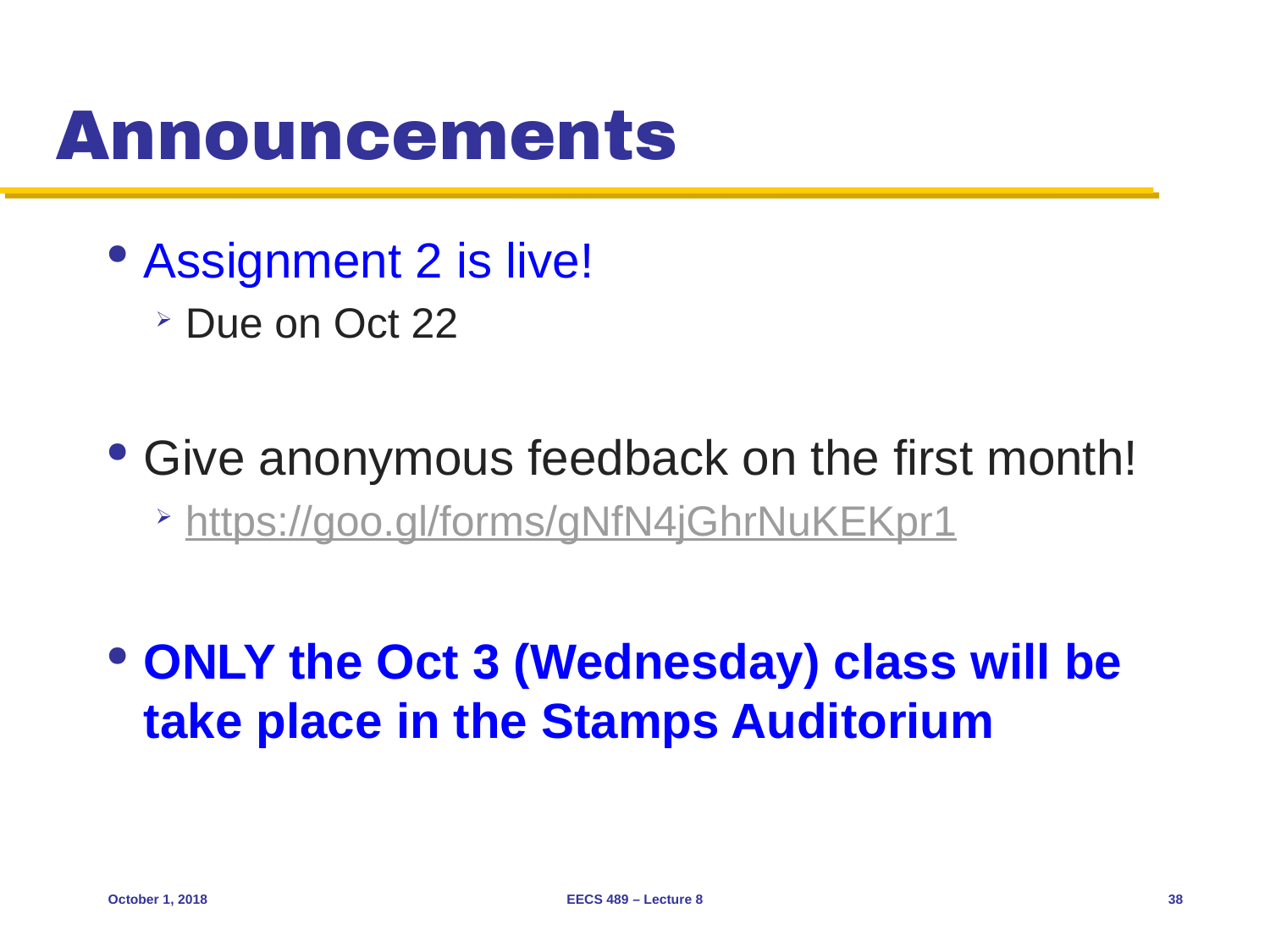

# Announcements
Assignment 2 is live!
Due on Oct 22

Give anonymous feedback on the first month!
https://goo.gl/forms/gNfN4jGhrNuKEKpr1

ONLY the Oct 3 (Wednesday) class will be take place in the Stamps Auditorium

October 1, 2018
EECS 489 – Lecture 8
38